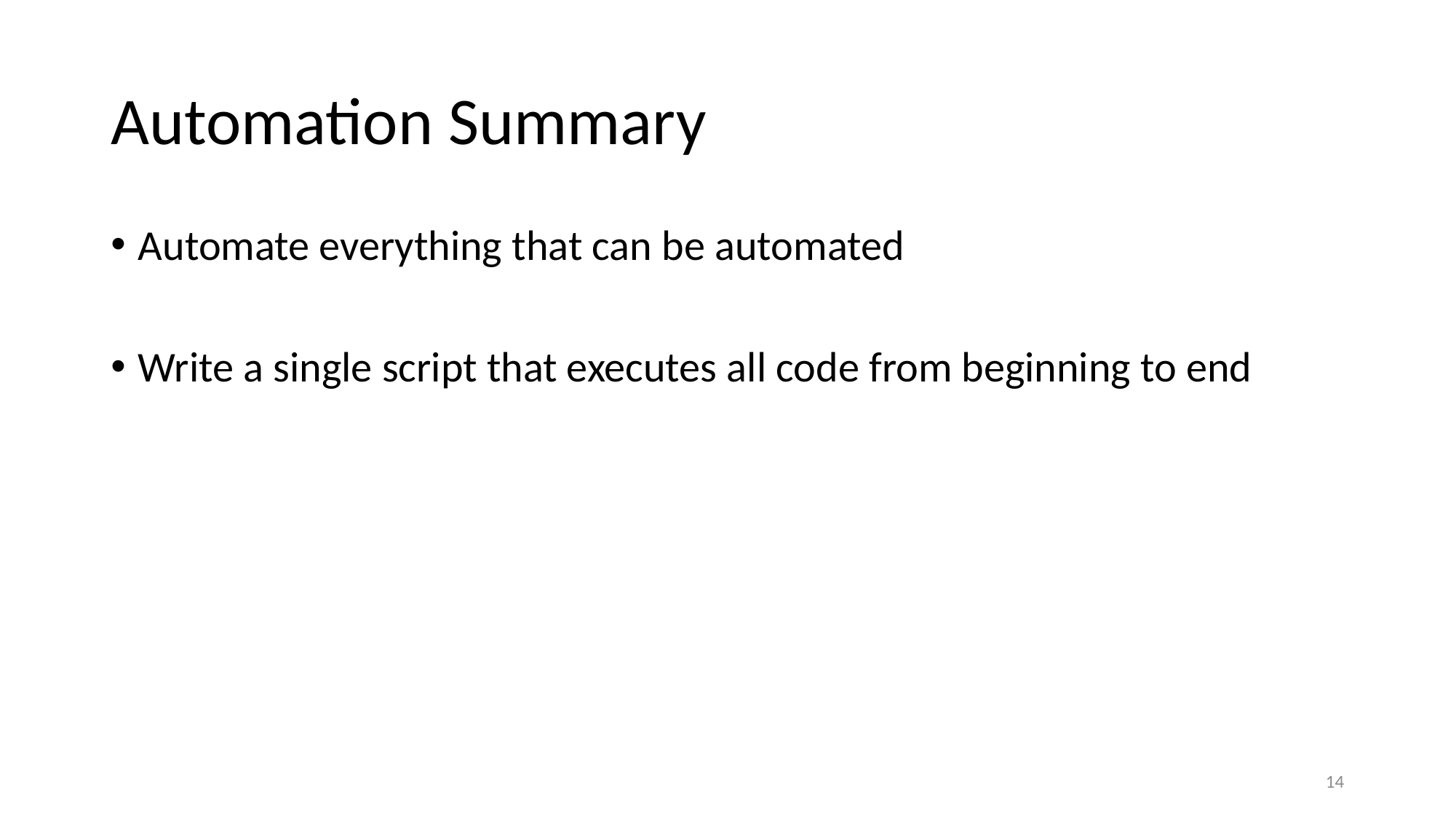

# Automation Summary
Automate everything that can be automated

Write a single script that executes all code from beginning to end
14